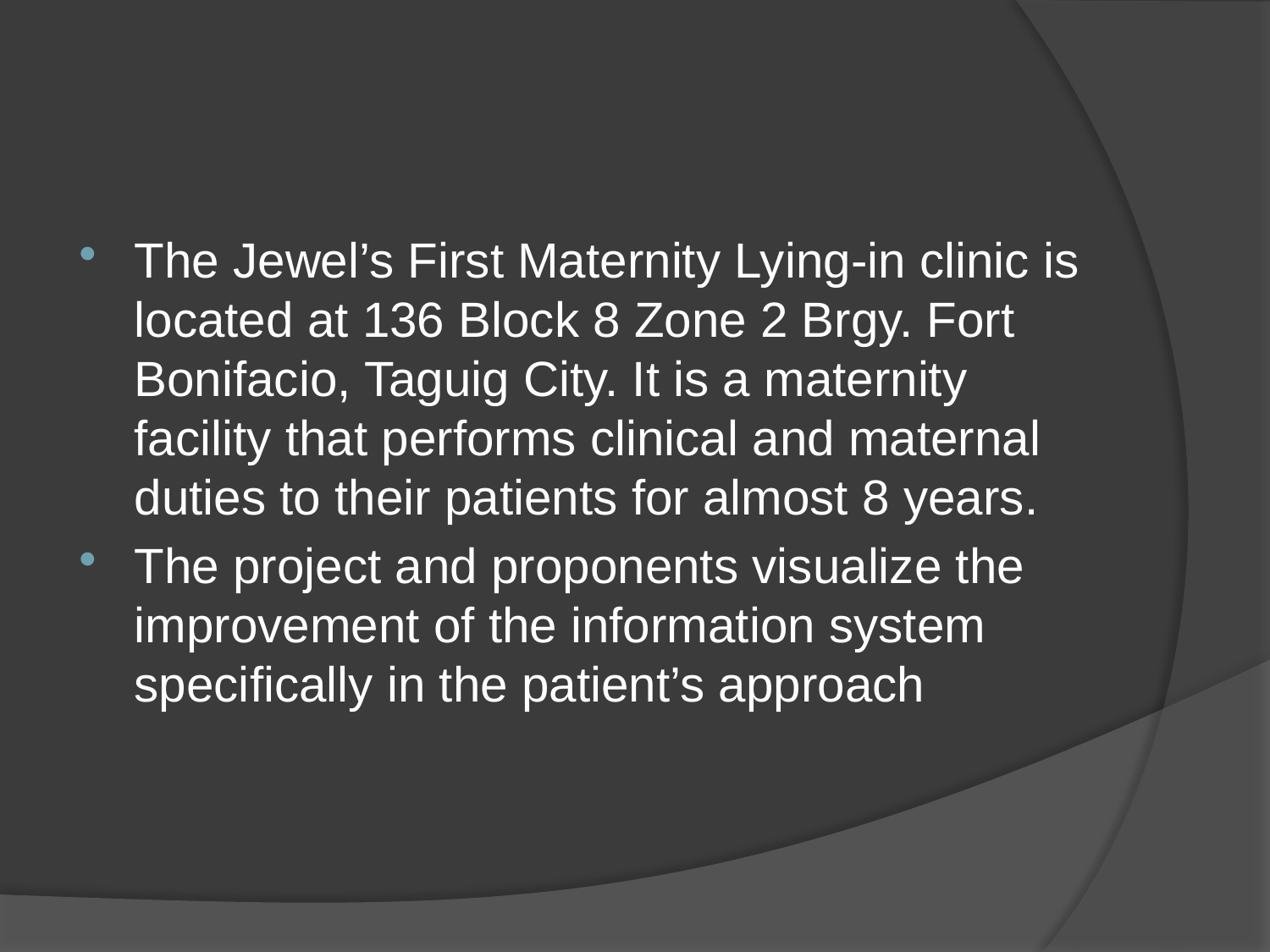

#
The Jewel’s First Maternity Lying-in clinic is located at 136 Block 8 Zone 2 Brgy. Fort Bonifacio, Taguig City. It is a maternity facility that performs clinical and maternal duties to their patients for almost 8 years.
The project and proponents visualize the improvement of the information system specifically in the patient’s approach